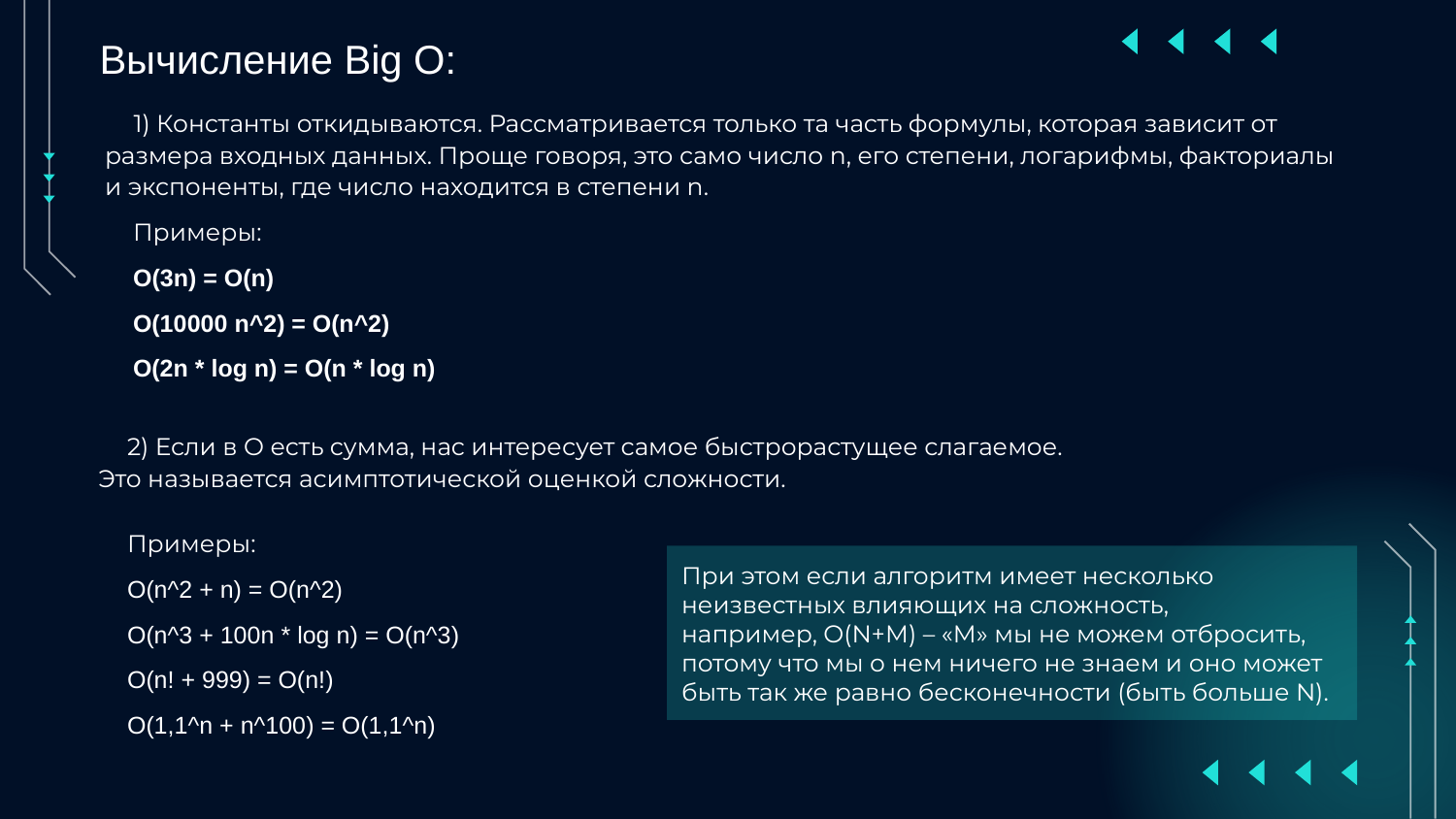

Вычисление Big O:
# 1) Константы откидываются. Рассматривается только та часть формулы, которая зависит от размера входных данных. Проще говоря, это само число n, его степени, логарифмы, факториалы и экспоненты, где число находится в степени n.
Примеры:
O(3n) = O(n)
O(10000 n^2) = O(n^2)
O(2n * log n) = O(n * log n)
2) Если в O есть сумма, нас интересует самое быстрорастущее слагаемое.
Это называется асимптотической оценкой сложности.
Примеры:
O(n^2 + n) = O(n^2)
O(n^3 + 100n * log n) = O(n^3)
O(n! + 999) = O(n!)
O(1,1^n + n^100) = O(1,1^n)
При этом если алгоритм имеет несколько неизвестных влияющих на сложность,
например, O(N+M) – «M» мы не можем отбросить, потому что мы о нем ничего не знаем и оно может быть так же равно бесконечности (быть больше N).